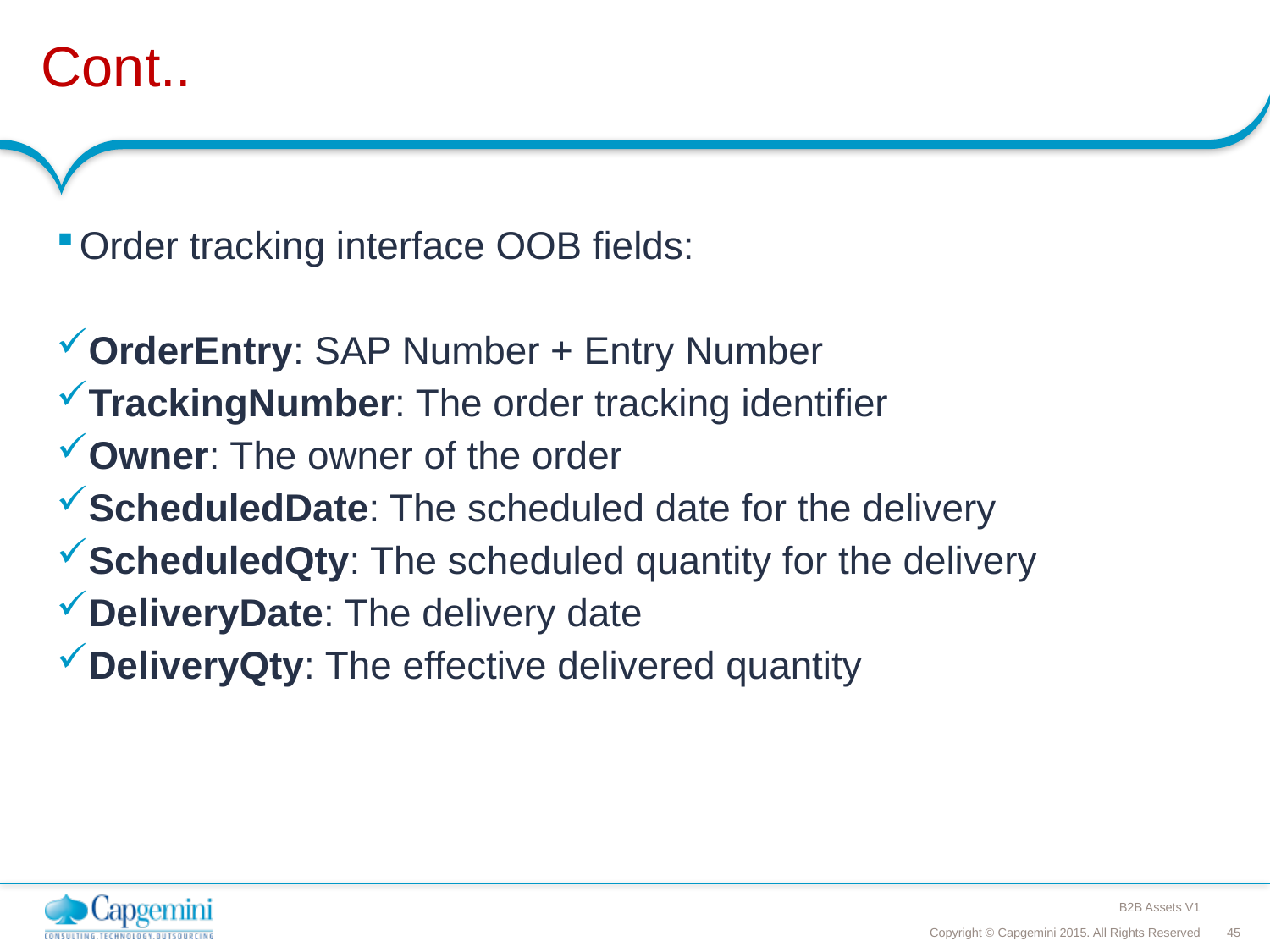

# Cont..
Order tracking interface OOB fields:

OrderEntry: SAP Number + Entry Number
TrackingNumber: The order tracking identifier
Owner: The owner of the order
ScheduledDate: The scheduled date for the delivery
ScheduledQty: The scheduled quantity for the delivery
DeliveryDate: The delivery date
DeliveryQty: The effective delivered quantity